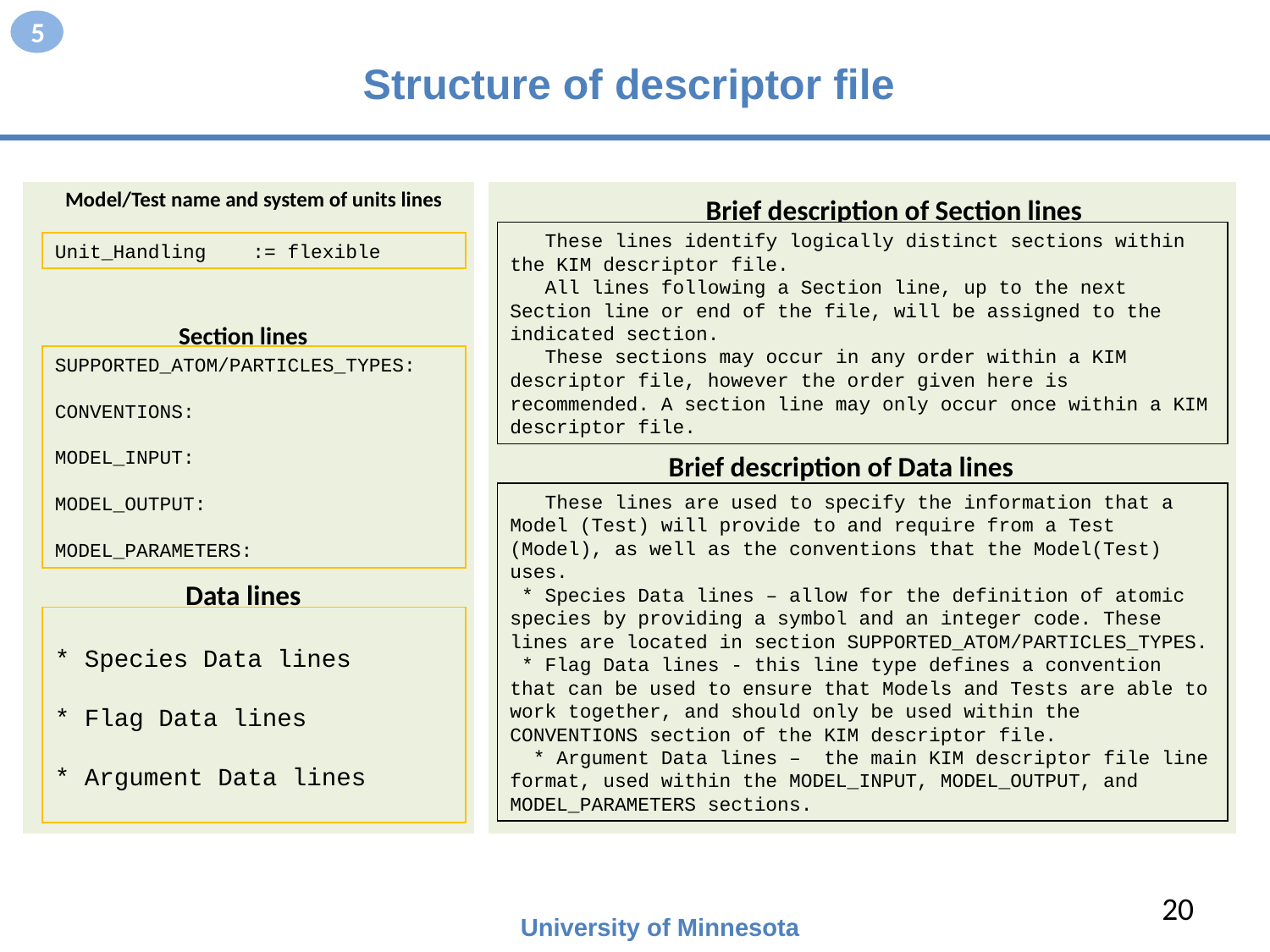

5
# Structure of descriptor file

Model/Test name and system of units lines

Brief description of Section lines
   These lines identify logically distinct sections within the KIM descriptor file.
   All lines following a Section line, up to the next Section line or end of the file, will be assigned to the indicated section.
   These sections may occur in any order within a KIM descriptor file, however the order given here is recommended. A section line may only occur once within a KIM descriptor file.
Unit_Handling    := flexible
Section lines
SUPPORTED_ATOM/PARTICLES_TYPES:

CONVENTIONS:

MODEL_INPUT:

MODEL_OUTPUT:

MODEL_PARAMETERS:
Brief description of Data lines
   These lines are used to specify the information that a Model (Test) will provide to and require from a Test (Model), as well as the conventions that the Model(Test) uses.
 * Species Data lines – allow for the definition of atomic species by providing a symbol and an integer code. These lines are located in section SUPPORTED_ATOM/PARTICLES_TYPES.
 * Flag Data lines - this line type defines a convention that can be used to ensure that Models and Tests are able to work together, and should only be used within the CONVENTIONS section of the KIM descriptor file.
  * Argument Data lines –  the main KIM descriptor file line format, used within the MODEL_INPUT, MODEL_OUTPUT, and MODEL_PARAMETERS sections.
Data lines

* Species Data lines

* Flag Data lines

* Argument Data lines

20
University of Minnesota